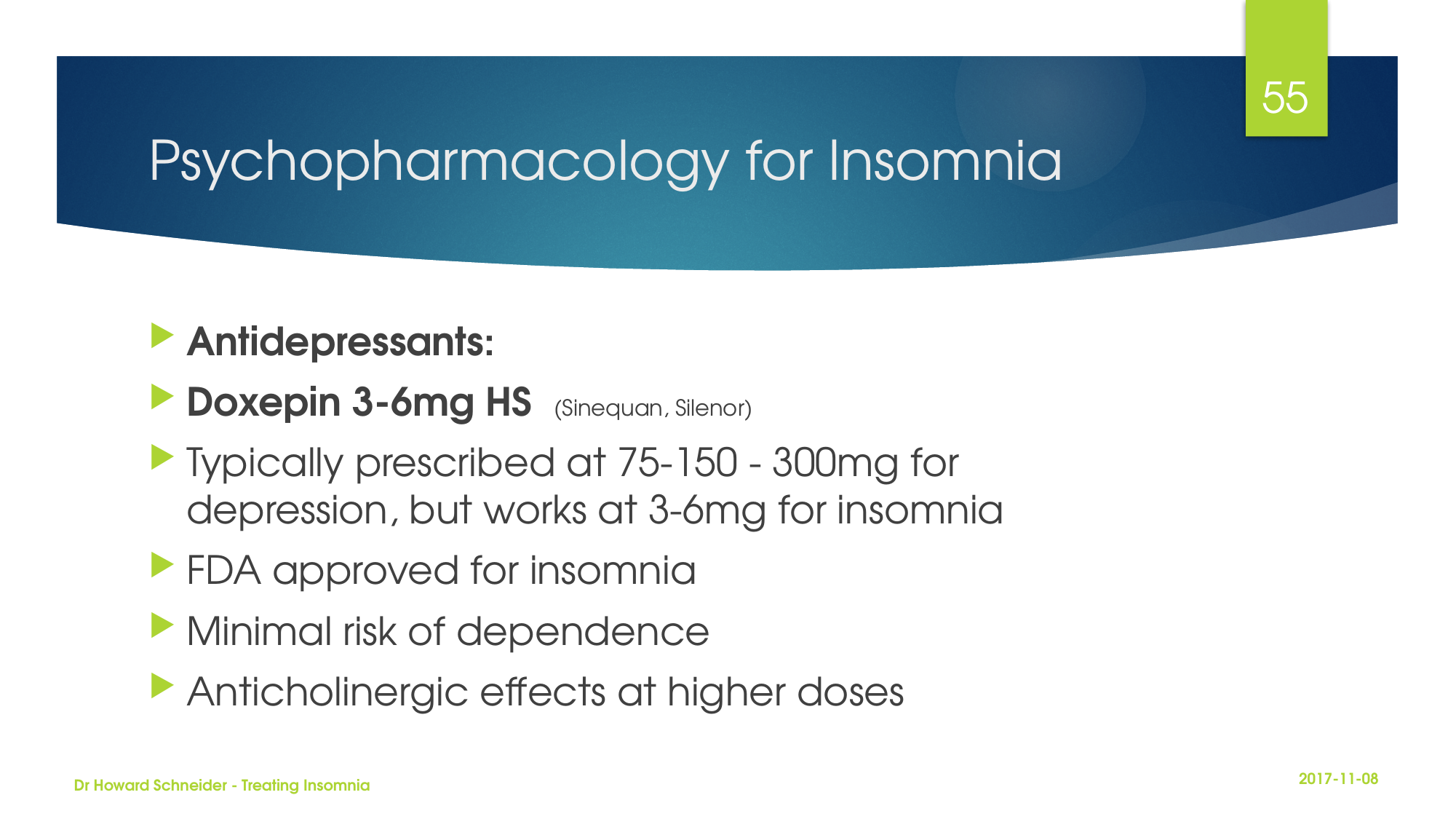

55
# Psychopharmacology for Insomnia
Antidepressants:
Doxepin 3-6mg HS  (Sinequan, Silenor)
Typically prescribed at 75-150 - 300mg for depression, but works at 3-6mg for insomnia
FDA approved for insomnia
Minimal risk of dependence
Anticholinergic effects at higher doses
Dr Howard Schneider - Treating Insomnia
2017-11-08